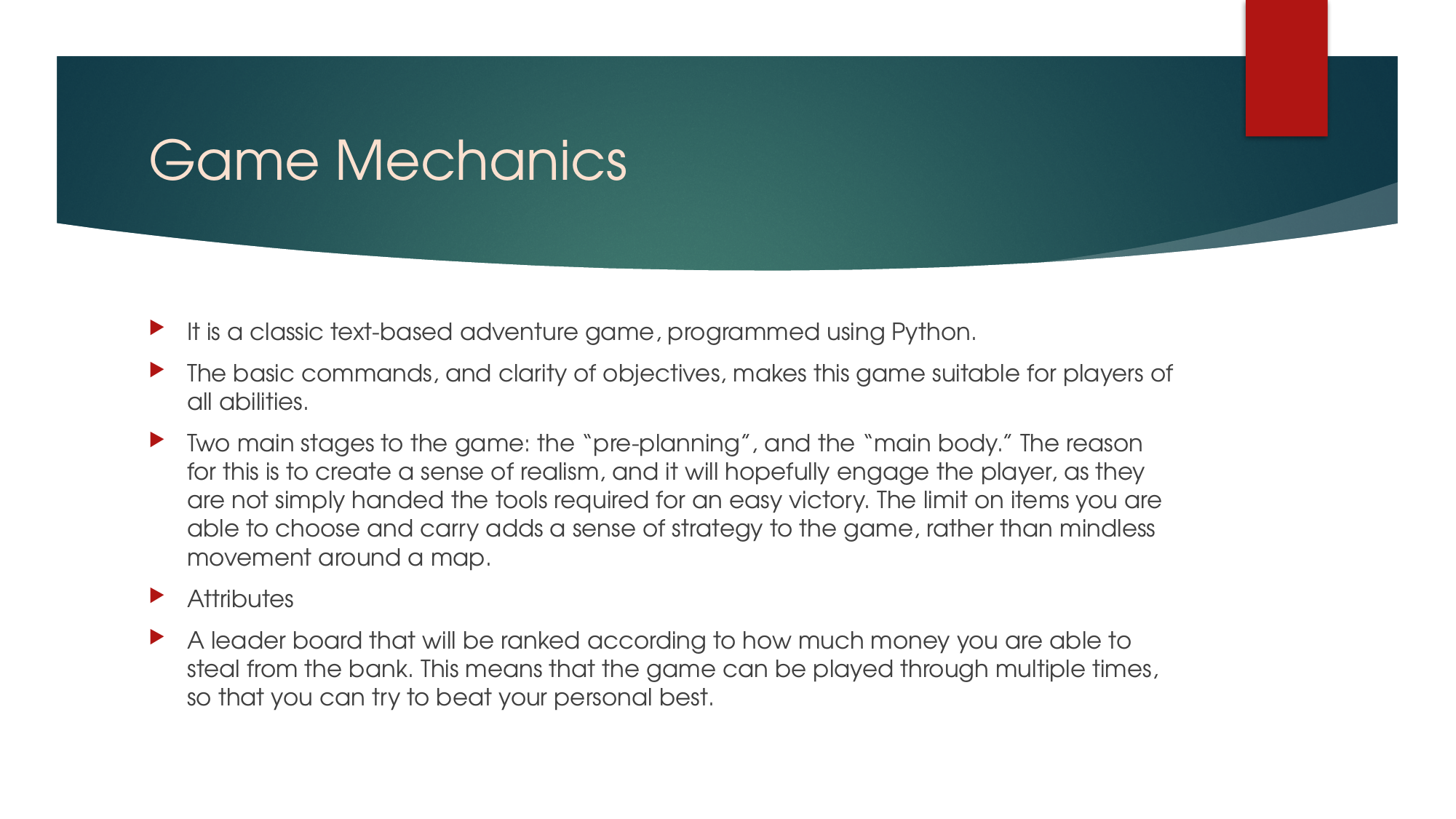

# Game Mechanics
It is a classic text-based adventure game, programmed using Python.
The basic commands, and clarity of objectives, makes this game suitable for players of all abilities.
Two main stages to the game: the “pre-planning”, and the “main body.” The reason for this is to create a sense of realism, and it will hopefully engage the player, as they are not simply handed the tools required for an easy victory. The limit on items you are able to choose and carry adds a sense of strategy to the game, rather than mindless movement around a map.
Attributes
A leader board that will be ranked according to how much money you are able to steal from the bank. This means that the game can be played through multiple times, so that you can try to beat your personal best.